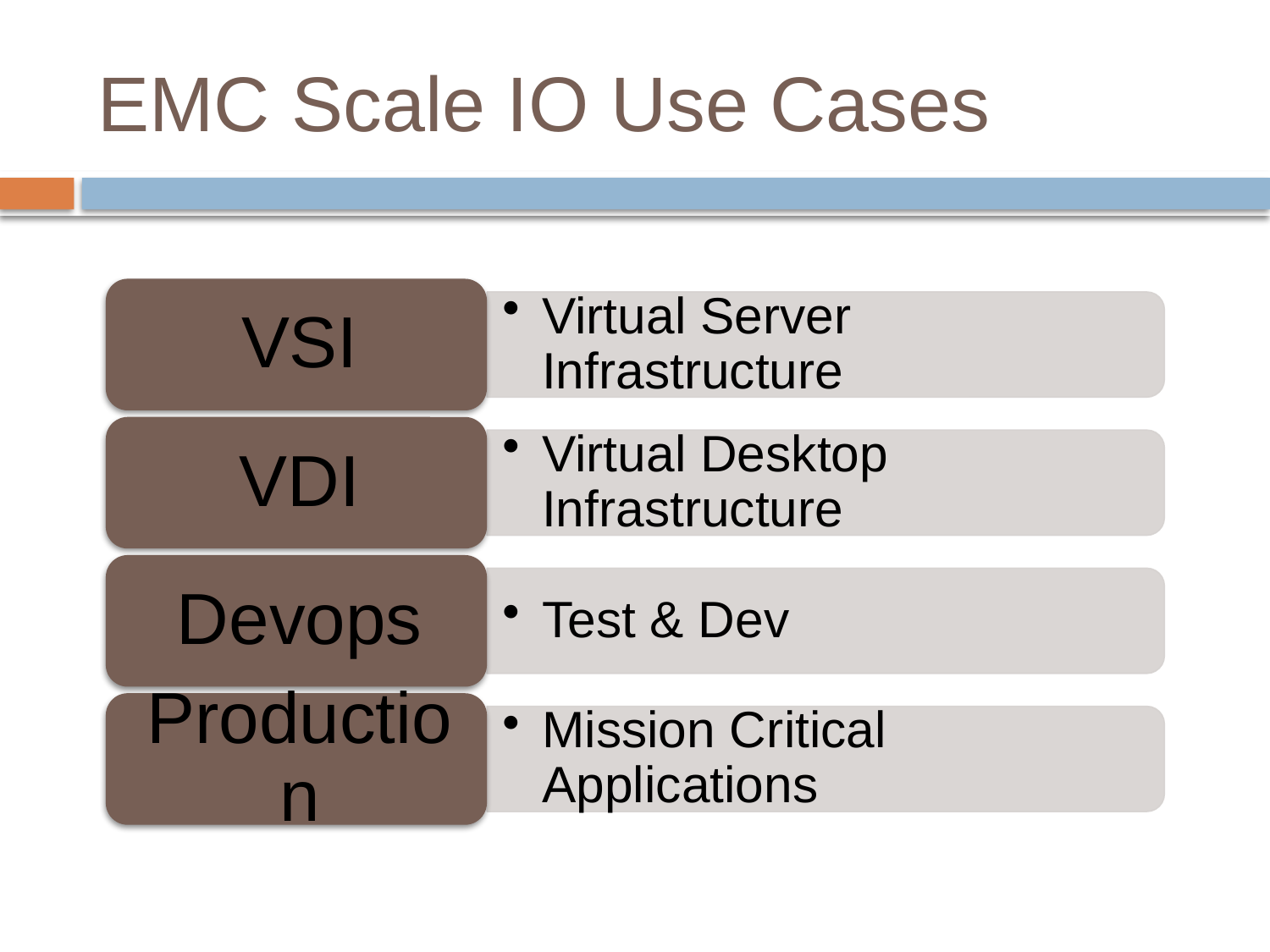

# EMC Scale IO Use Cases
Virtual Server Infrastructure
VSI
Virtual Desktop Infrastructure
VDI
Test & Dev
Devops
Mission Critical Applications
Production